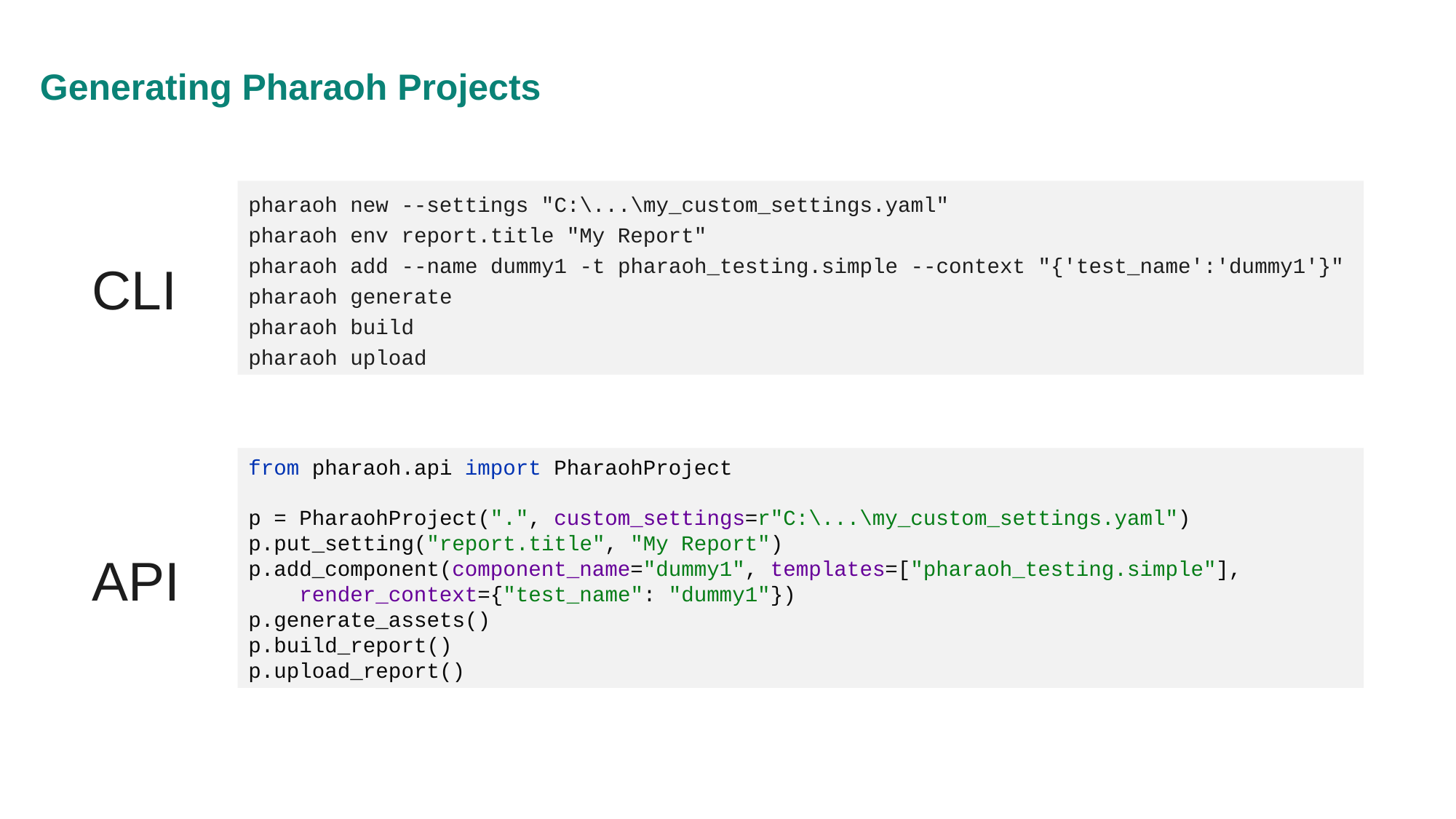

# Generating Pharaoh Projects
pharaoh new --settings "C:\...\my_custom_settings.yaml"
pharaoh env report.title "My Report"
pharaoh add --name dummy1 -t pharaoh_testing.simple --context "{'test_name':'dummy1'}"
pharaoh generate
pharaoh build
pharaoh upload
CLI
from pharaoh.api import PharaohProject
p = PharaohProject(".", custom_settings=r"C:\...\my_custom_settings.yaml")
p.put_setting("report.title", "My Report")
p.add_component(component_name="dummy1", templates=["pharaoh_testing.simple"],
    render_context={"test_name": "dummy1"})
p.generate_assets()
p.build_report()
p.upload_report()
API